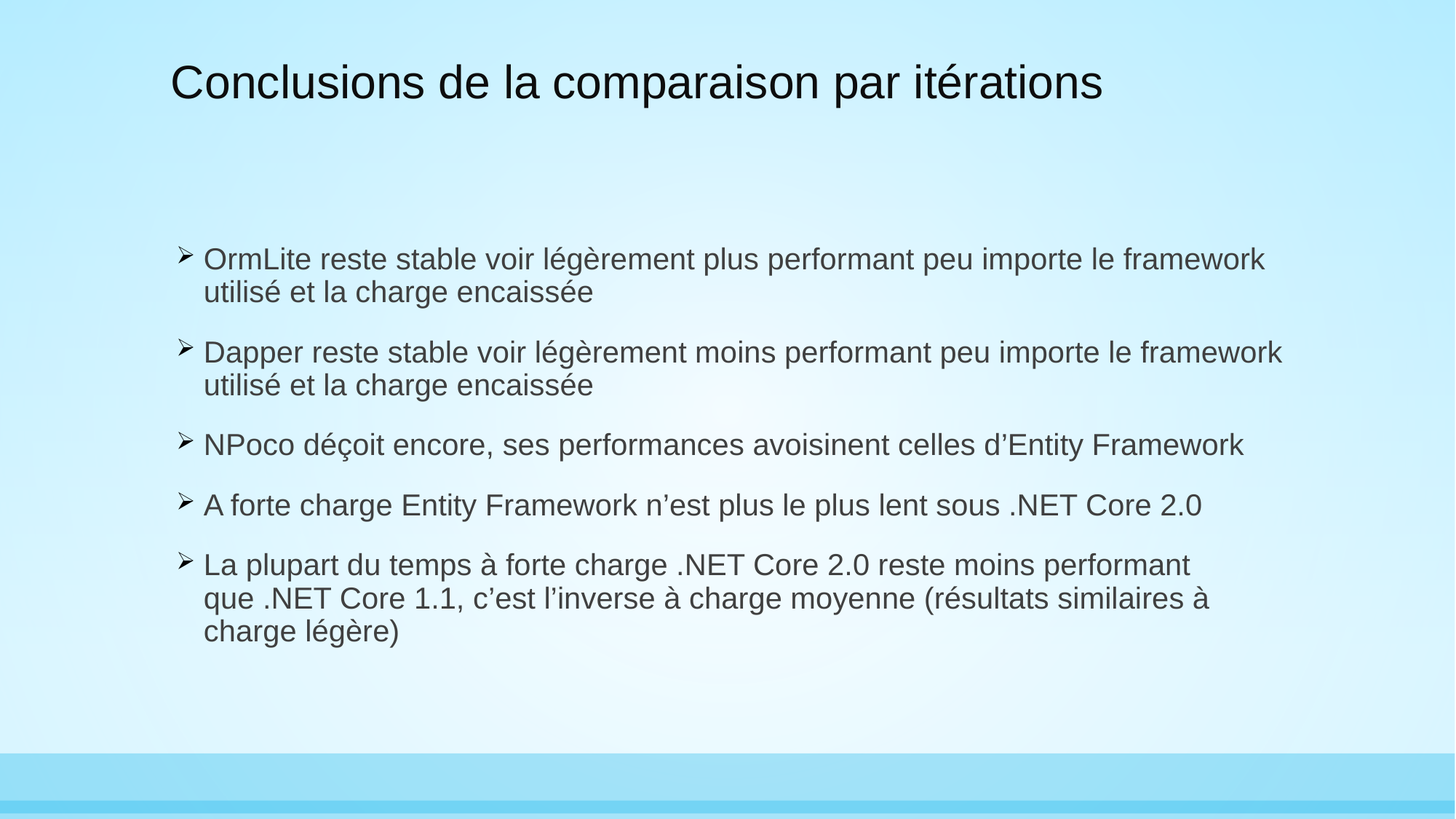

# Conclusions de la comparaison par itérations

OrmLite reste stable voir légèrement plus performant peu importe le framework utilisé et la charge encaissée
Dapper reste stable voir légèrement moins performant peu importe le framework utilisé et la charge encaissée
NPoco déçoit encore, ses performances avoisinent celles d’Entity Framework
A forte charge Entity Framework n’est plus le plus lent sous .NET Core 2.0
La plupart du temps à forte charge .NET Core 2.0 reste moins performant que .NET Core 1.1, c’est l’inverse à charge moyenne (résultats similaires à charge légère)